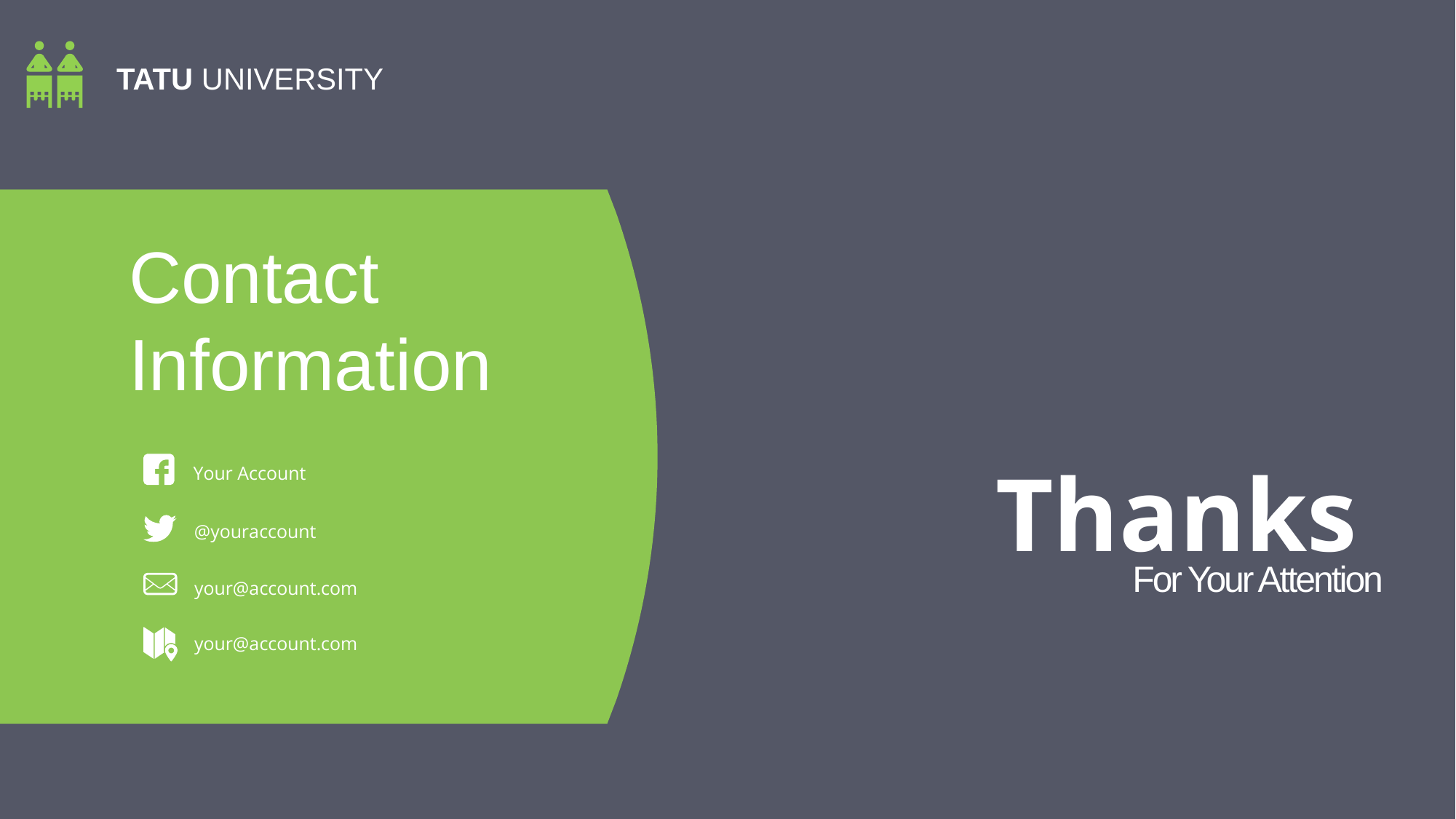

TATU UNIVERSITY

Contact Information
Your Account

@youraccount

your@account.com

your@account.com

Thanks
For Your Attention